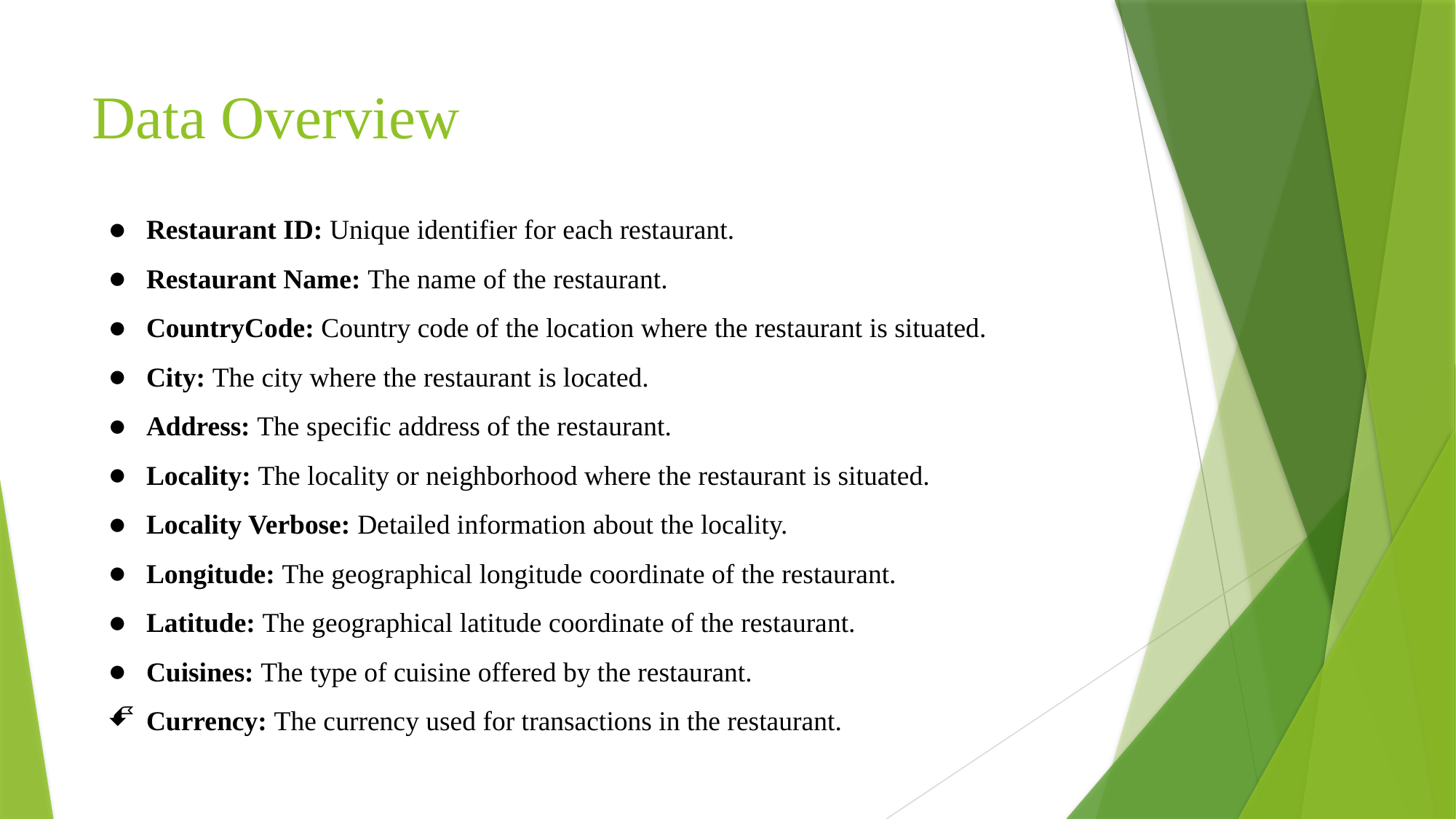

# Data Overview
Restaurant ID: Unique identifier for each restaurant.
Restaurant Name: The name of the restaurant.
CountryCode: Country code of the location where the restaurant is situated.
City: The city where the restaurant is located.
Address: The specific address of the restaurant.
Locality: The locality or neighborhood where the restaurant is situated.
Locality Verbose: Detailed information about the locality.
Longitude: The geographical longitude coordinate of the restaurant.
Latitude: The geographical latitude coordinate of the restaurant.
Cuisines: The type of cuisine offered by the restaurant.
Currency: The currency used for transactions in the restaurant.